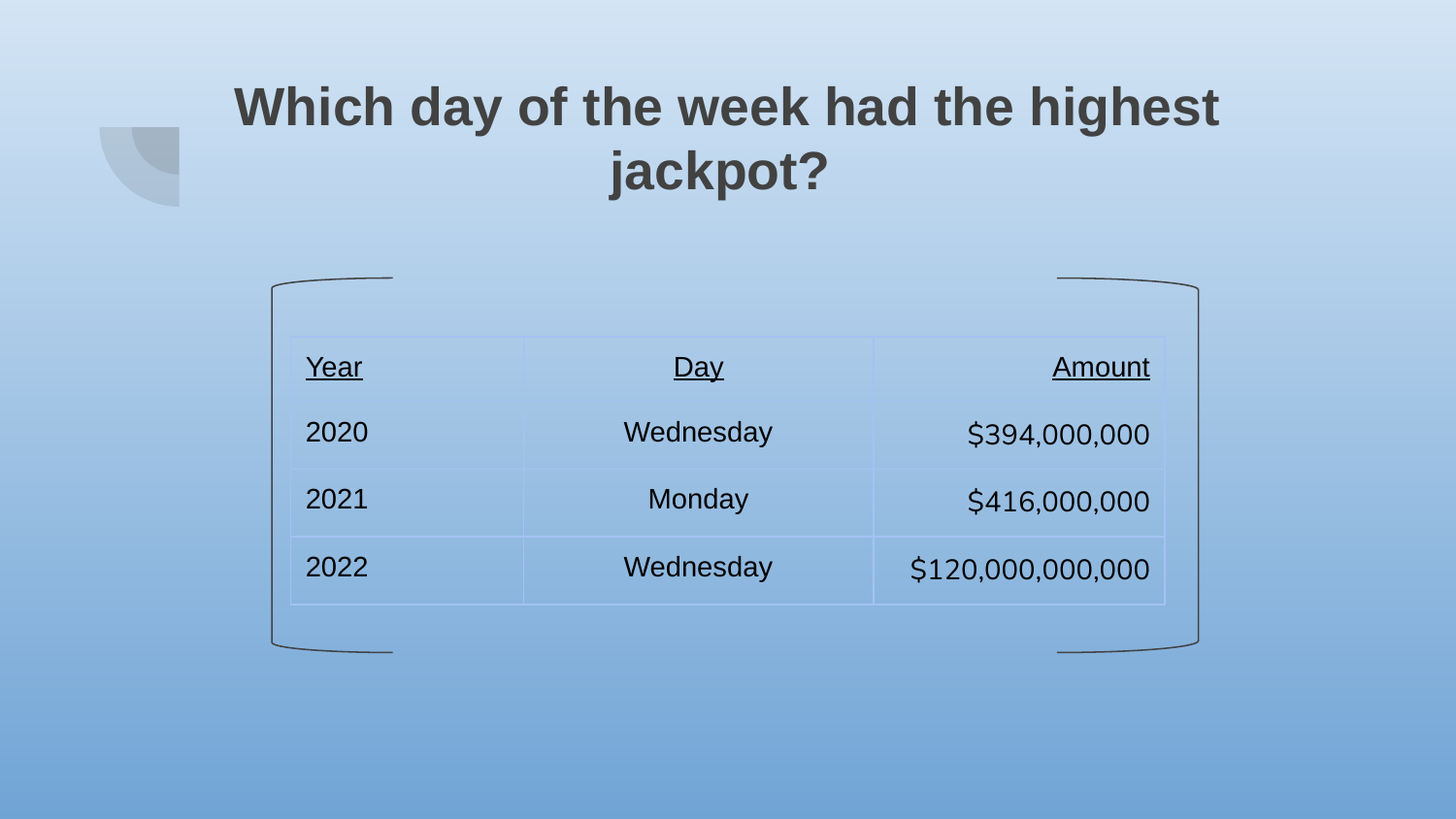

# Which day of the week had the highest jackpot?

| Year | Day | Amount |
| --- | --- | --- |
| 2020 | Wednesday | $394,000,000 |
| 2021 | Monday | $416,000,000 |
| 2022 | Wednesday | $120,000,000,000 |